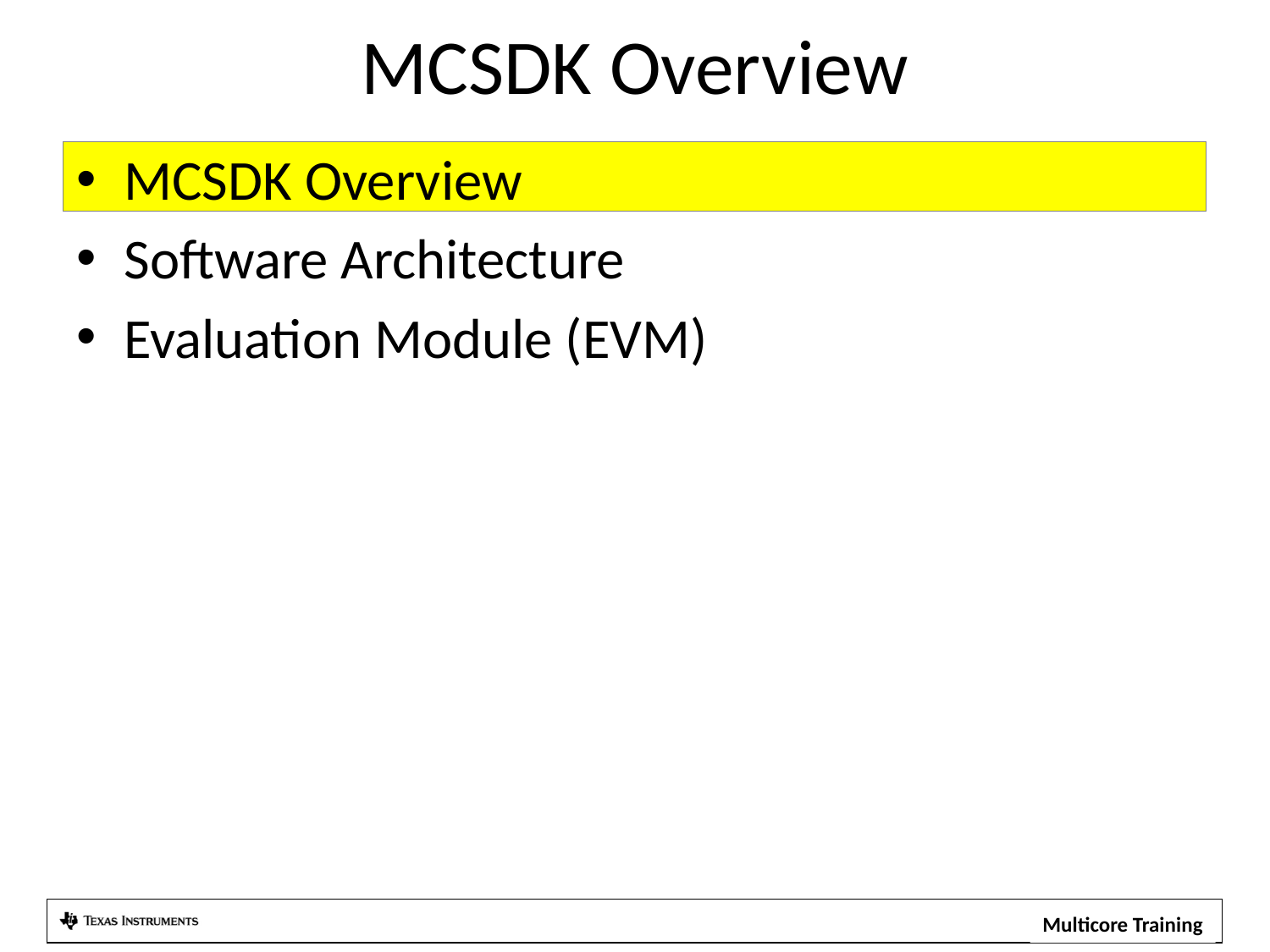

# MCSDK Overview
MCSDK Overview
Software Architecture
Evaluation Module (EVM)